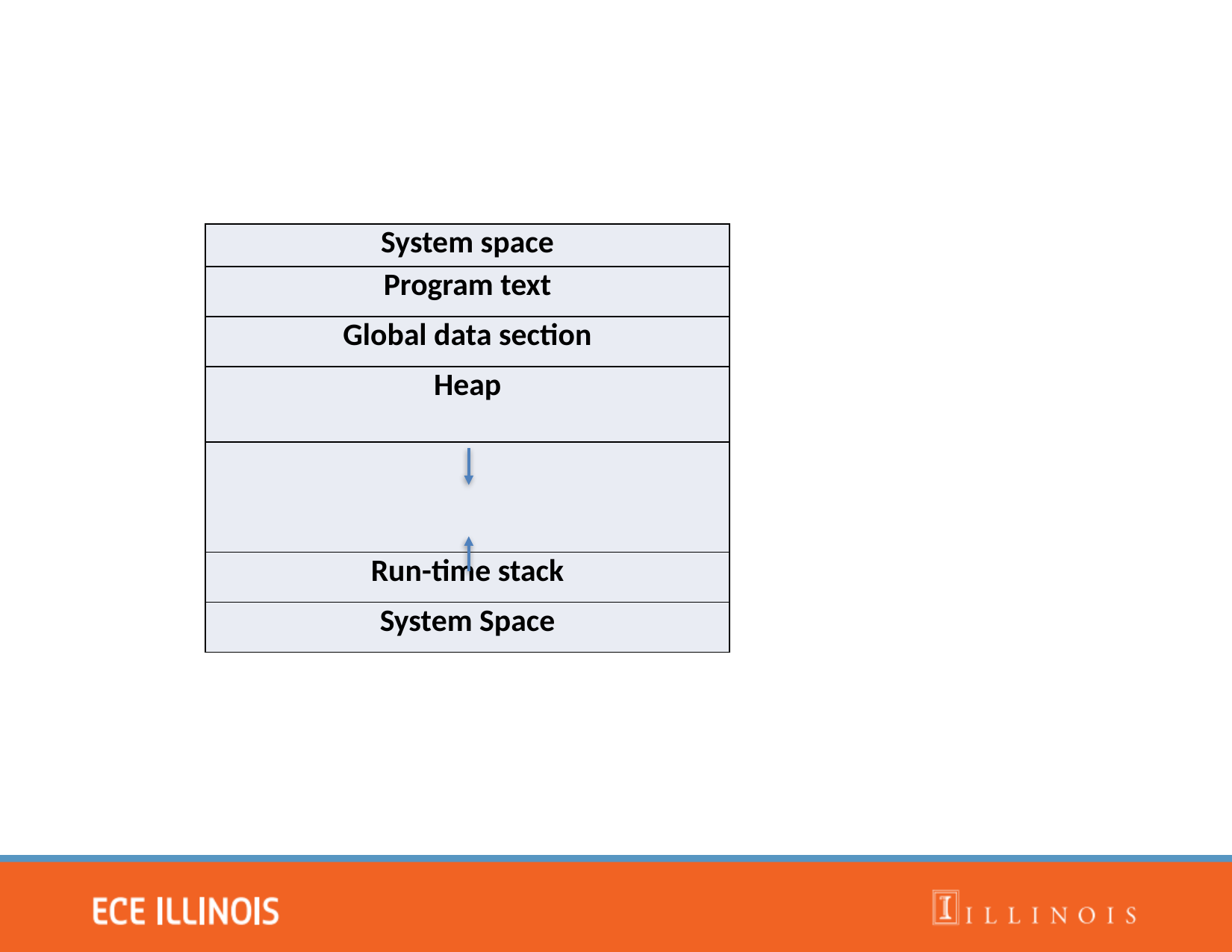

| System space |
| --- |
| Program text |
| Global data section |
| Heap |
|  |
| Run-time stack |
| System Space |